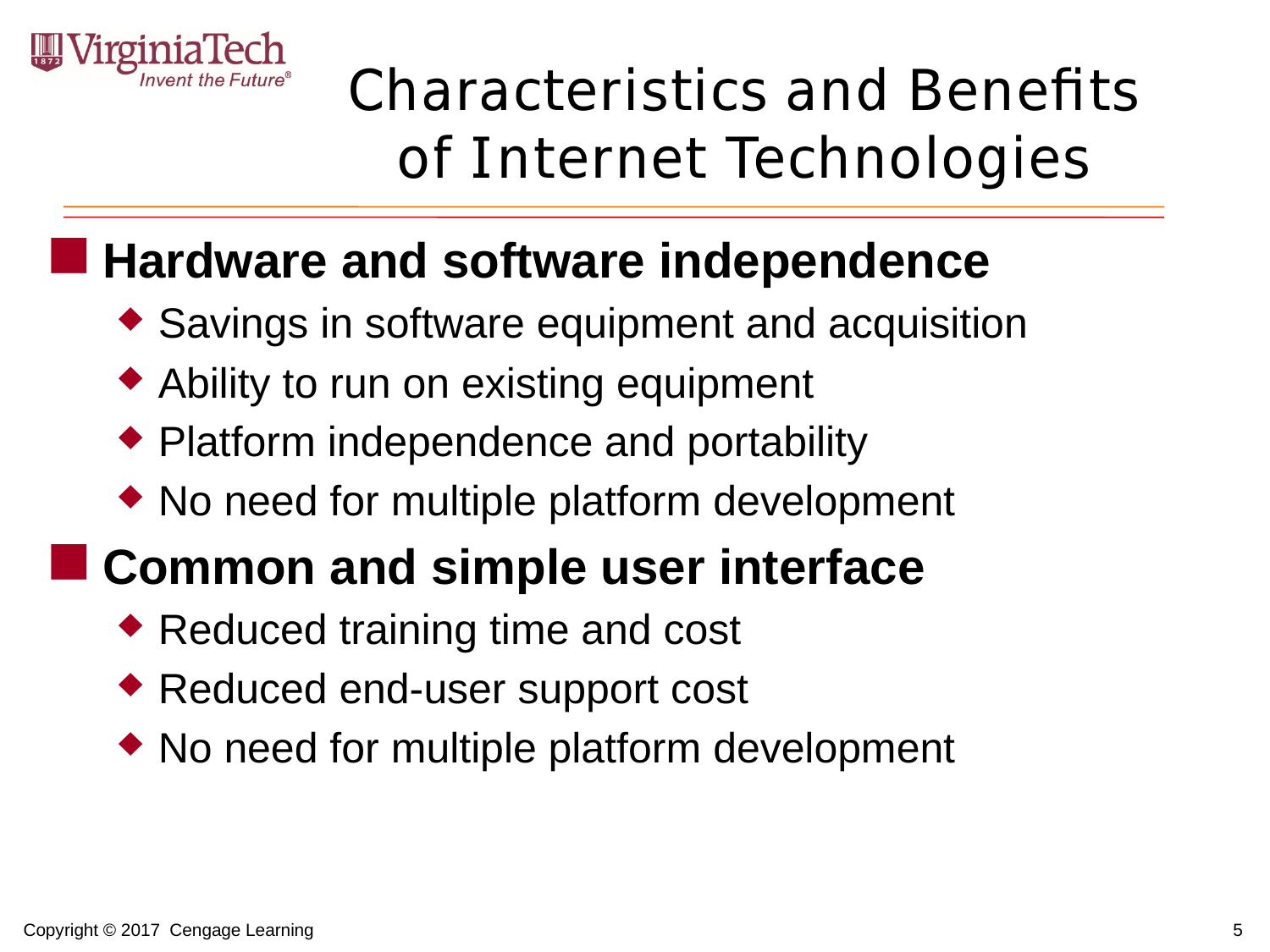

# Characteristics and Benefits of Internet Technologies
Hardware and software independence
Savings in software equipment and acquisition
Ability to run on existing equipment
Platform independence and portability
No need for multiple platform development
Common and simple user interface
Reduced training time and cost
Reduced end-user support cost
No need for multiple platform development

5
Copyright © 2017  Cengage Learning